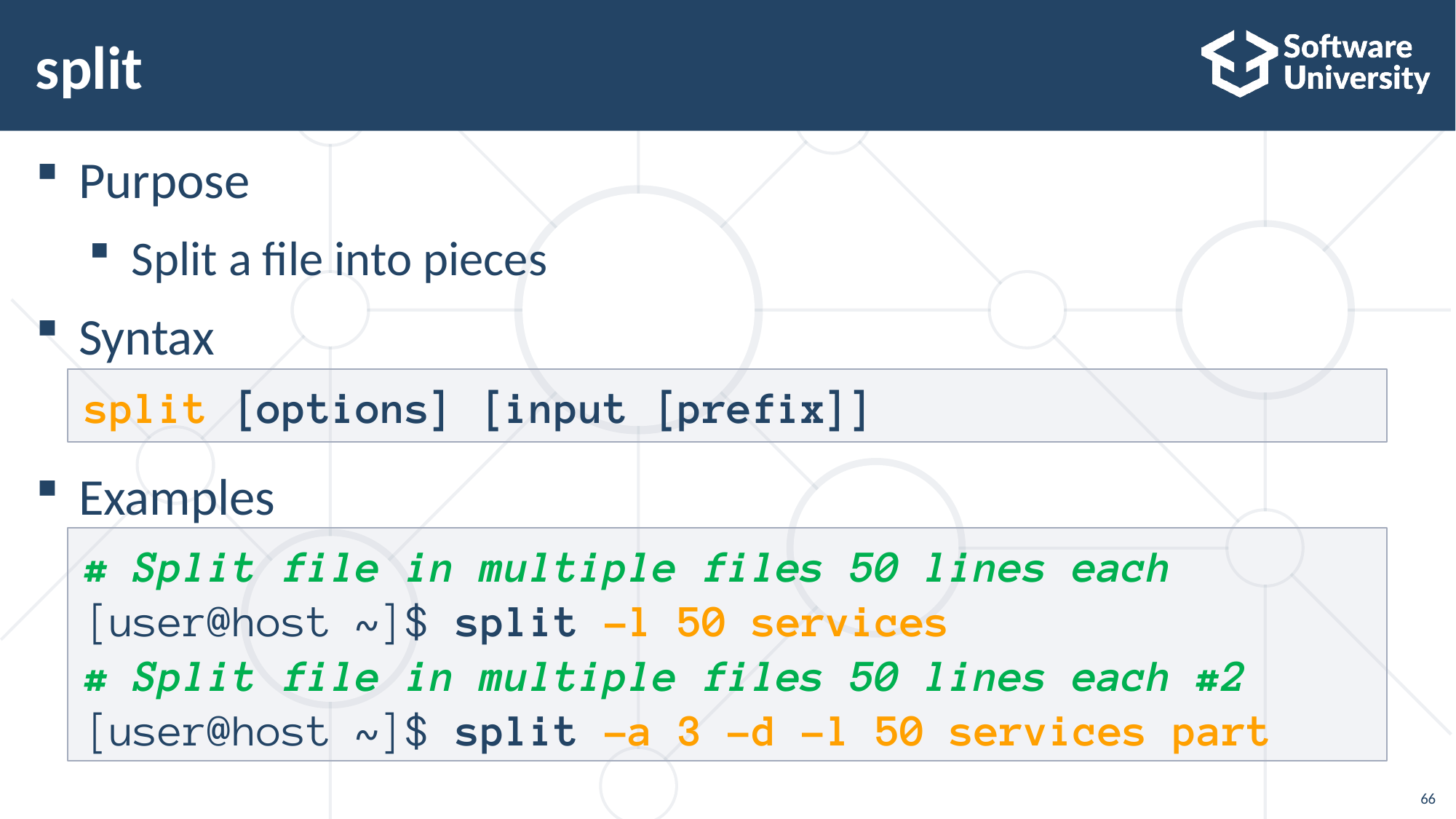

# split
Purpose
Split a file into pieces
Syntax

Examples

split [options] [input [prefix]]
# Split file in multiple files 50 lines each
[user@host ~]$ split -l 50 services
# Split file in multiple files 50 lines each #2
[user@host ~]$ split -a 3 –d -l 50 services part
66